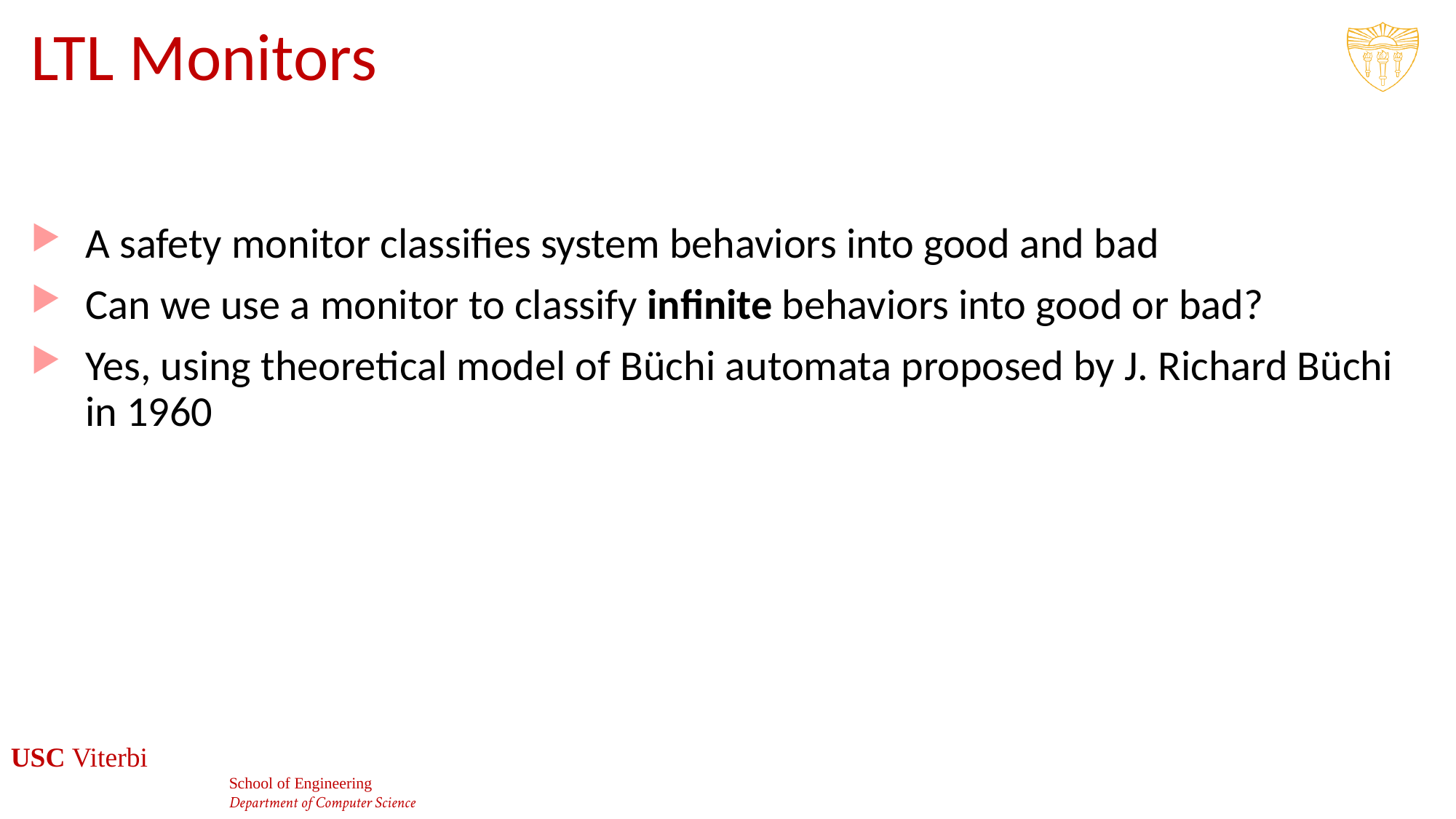

# LTL Monitors
A safety monitor classifies system behaviors into good and bad
Can we use a monitor to classify infinite behaviors into good or bad?
Yes, using theoretical model of Büchi automata proposed by J. Richard Büchi in 1960
35